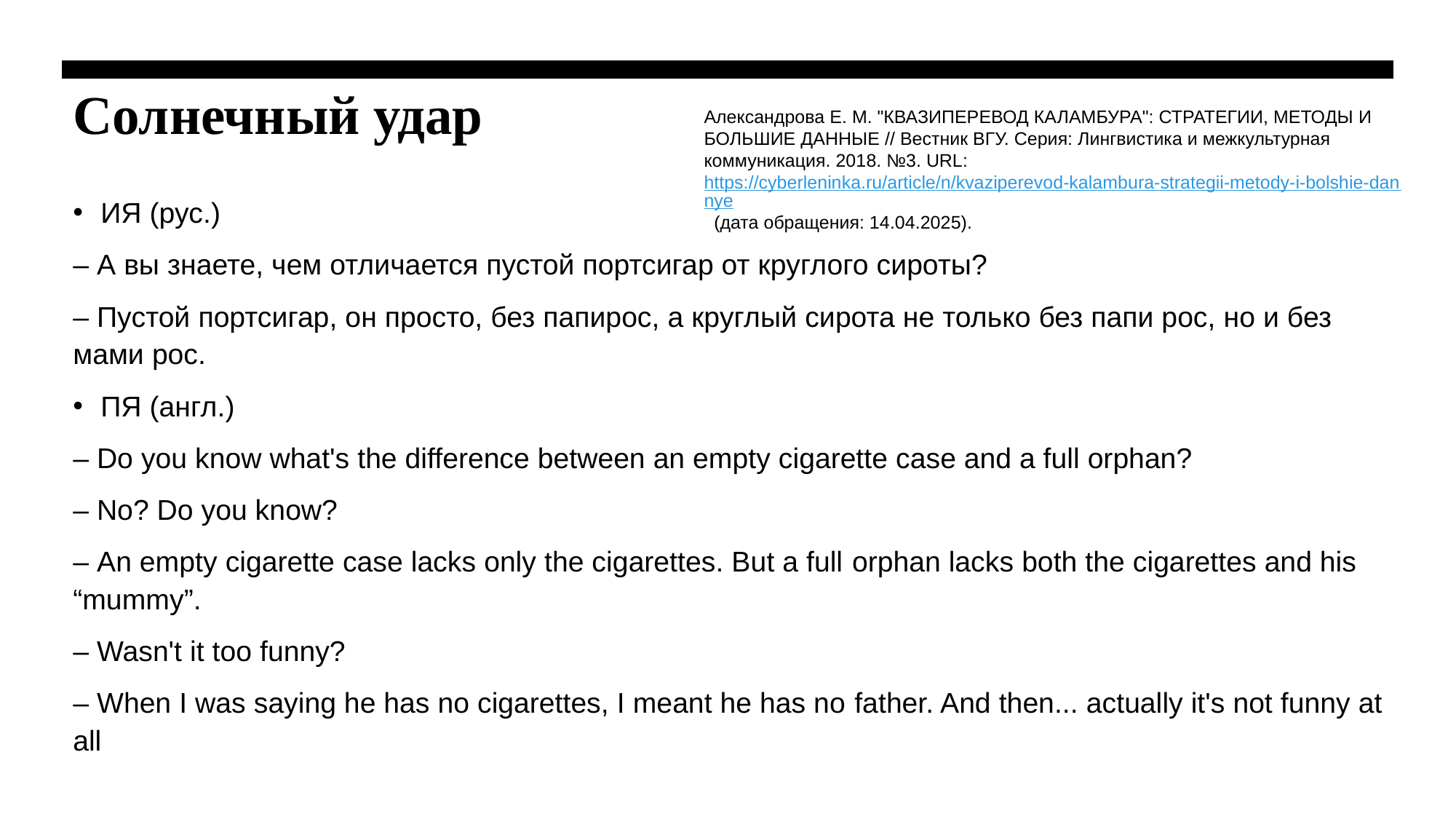

# Солнечный удар
Александрова Е. М. "КВАЗИПЕРЕВОД КАЛАМБУРА": СТРАТЕГИИ, МЕТОДЫ И БОЛЬШИЕ ДАННЫЕ // Вестник ВГУ. Серия: Лингвистика и межкультурная коммуникация. 2018. №3. URL: https://cyberleninka.ru/article/n/kvaziperevod-kalambura-strategii-metody-i-bolshie-dannye  (дата обращения: 14.04.2025).
ИЯ (рус.)
– А вы знаете, чем отличается пустой портсигар от круглого сироты?
– Пустой портсигар, он просто, без папирос, а круглый сирота не только без папи рос, но и без мами рос.
ПЯ (англ.)
– Do you know what's the difference between an empty cigarette case and a full orphan?
– No? Do you know?
– An empty cigarette case lacks only the cigarettes. But a full orphan lacks both the cigarettes and his “mummy”.
– Wasn't it too funny?
– When I was saying he has no cigarettes, I meant he has no father. And then... actually it's not funny at all